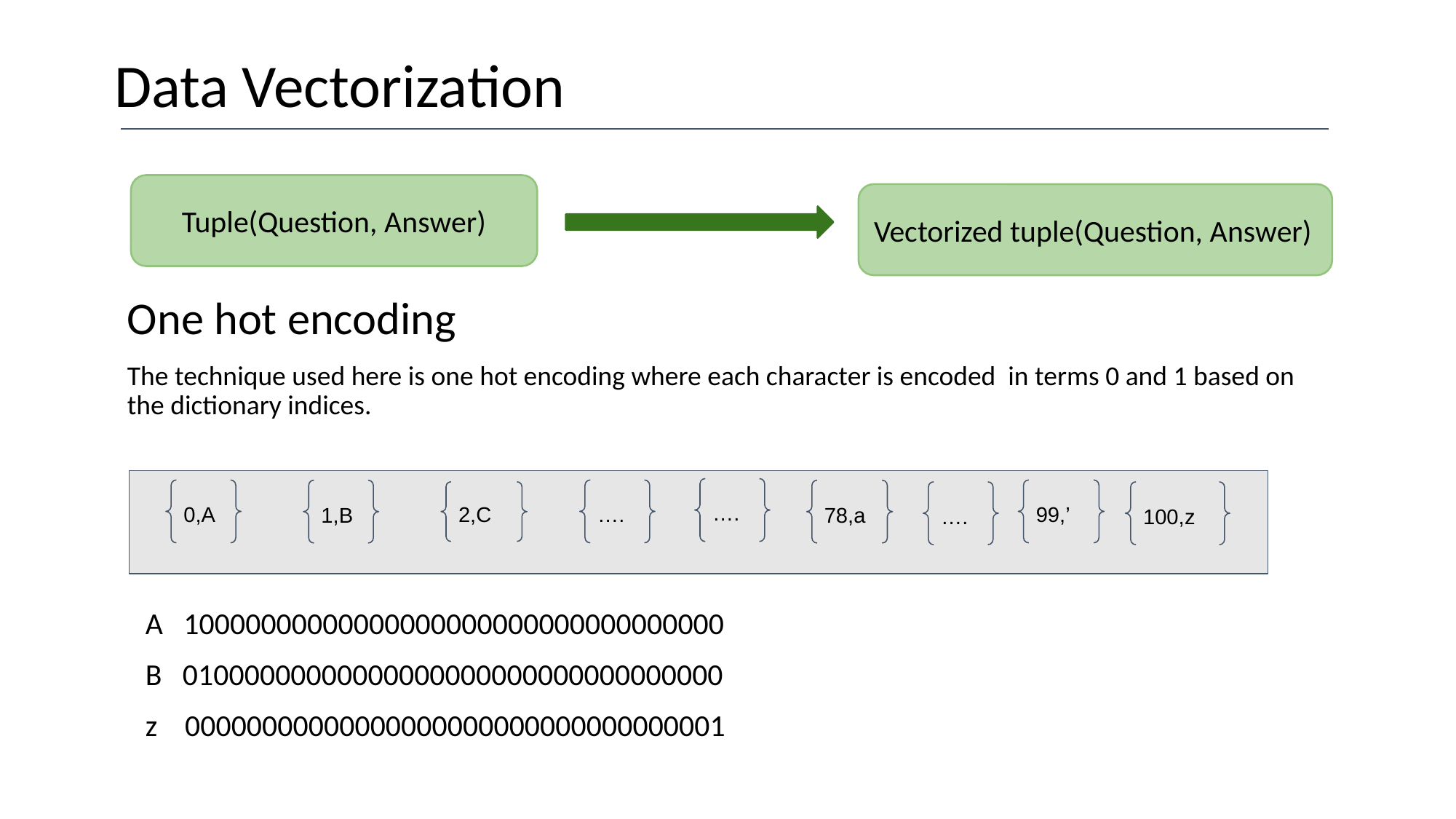

# Data Vectorization
Tuple(Question, Answer)
Vectorized tuple(Question, Answer)

One hot encoding
The technique used here is one hot encoding where each character is encoded  in terms 0 and 1 based on the dictionary indices.

….
0,A
….
99,’
1,B
78,a
2,C
….
100,z
A   10000000000000000000000000000000000
B   01000000000000000000000000000000000
z    00000000000000000000000000000000001